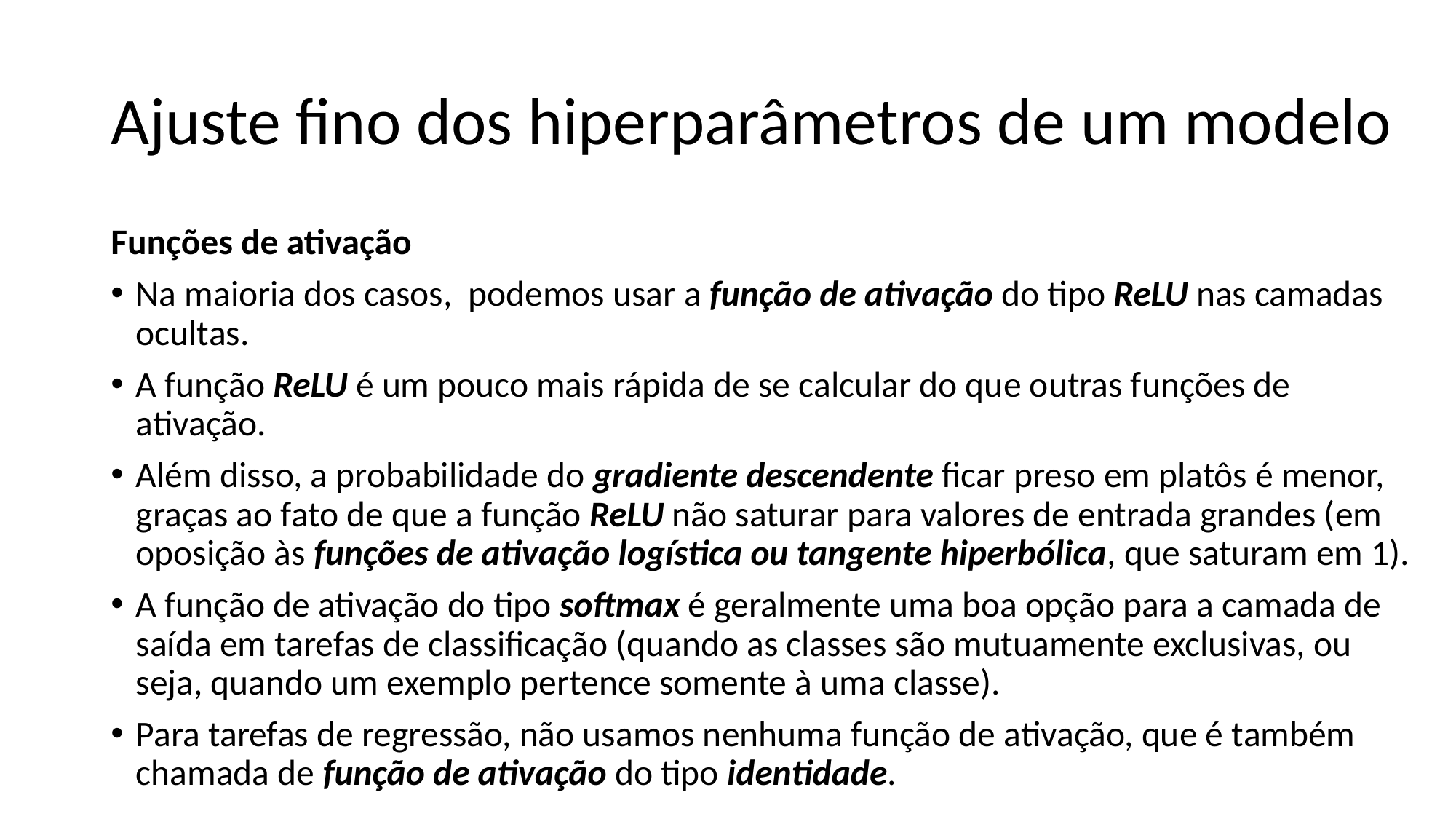

# Ajuste fino dos hiperparâmetros de um modelo
Funções de ativação
Na maioria dos casos,  podemos usar a função de ativação do tipo ReLU nas camadas ocultas.
A função ReLU é um pouco mais rápida de se calcular do que outras funções de ativação.
Além disso, a probabilidade do gradiente descendente ficar preso em platôs é menor, graças ao fato de que a função ReLU não saturar para valores de entrada grandes (em oposição às funções de ativação logística ou tangente hiperbólica, que saturam em 1).
A função de ativação do tipo softmax é geralmente uma boa opção para a camada de saída em tarefas de classificação (quando as classes são mutuamente exclusivas, ou seja, quando um exemplo pertence somente à uma classe).
Para tarefas de regressão, não usamos nenhuma função de ativação, que é também chamada de função de ativação do tipo identidade.